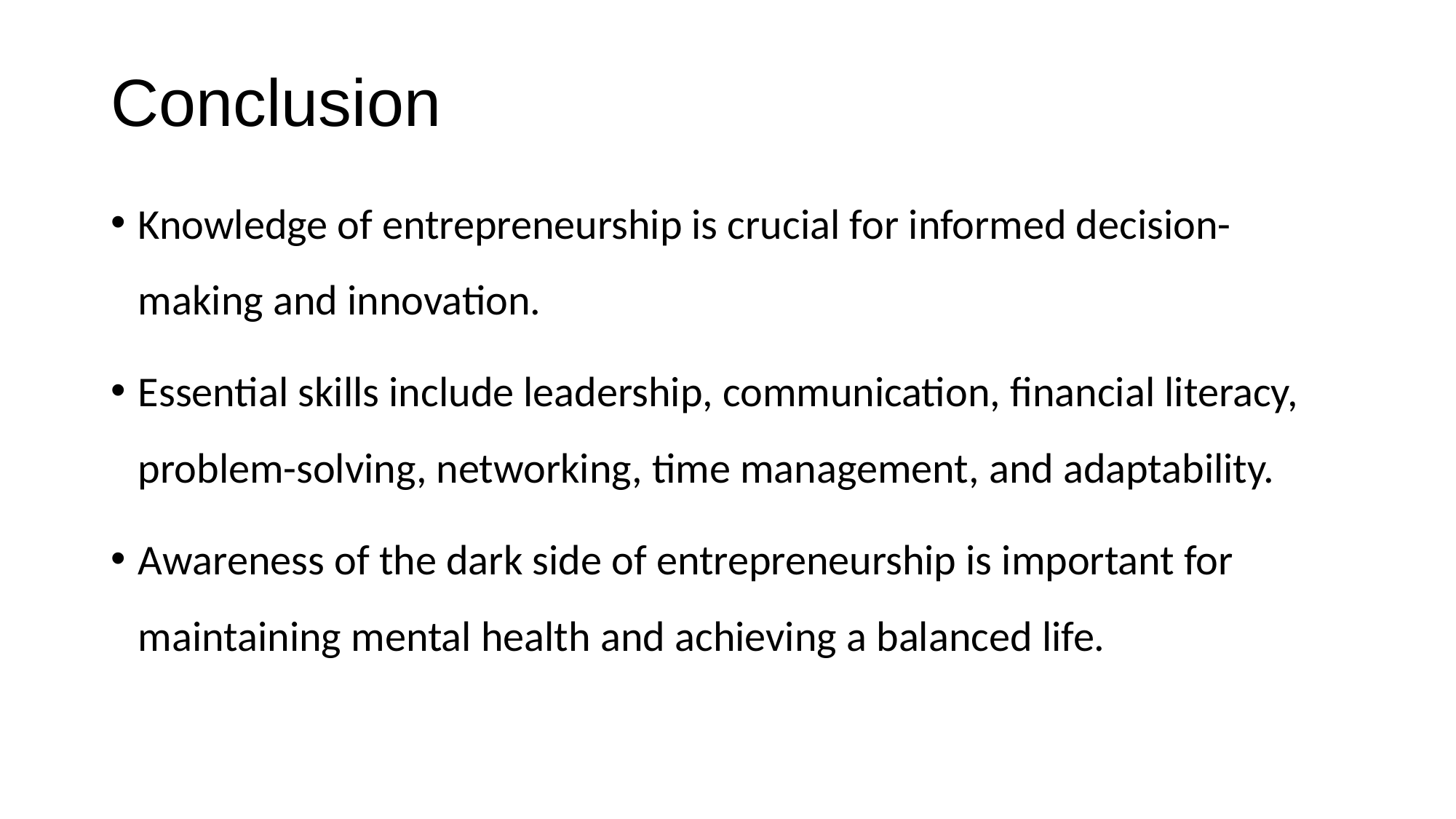

# Conclusion
Knowledge of entrepreneurship is crucial for informed decision-making and innovation.
Essential skills include leadership, communication, financial literacy, problem-solving, networking, time management, and adaptability.
Awareness of the dark side of entrepreneurship is important for maintaining mental health and achieving a balanced life.